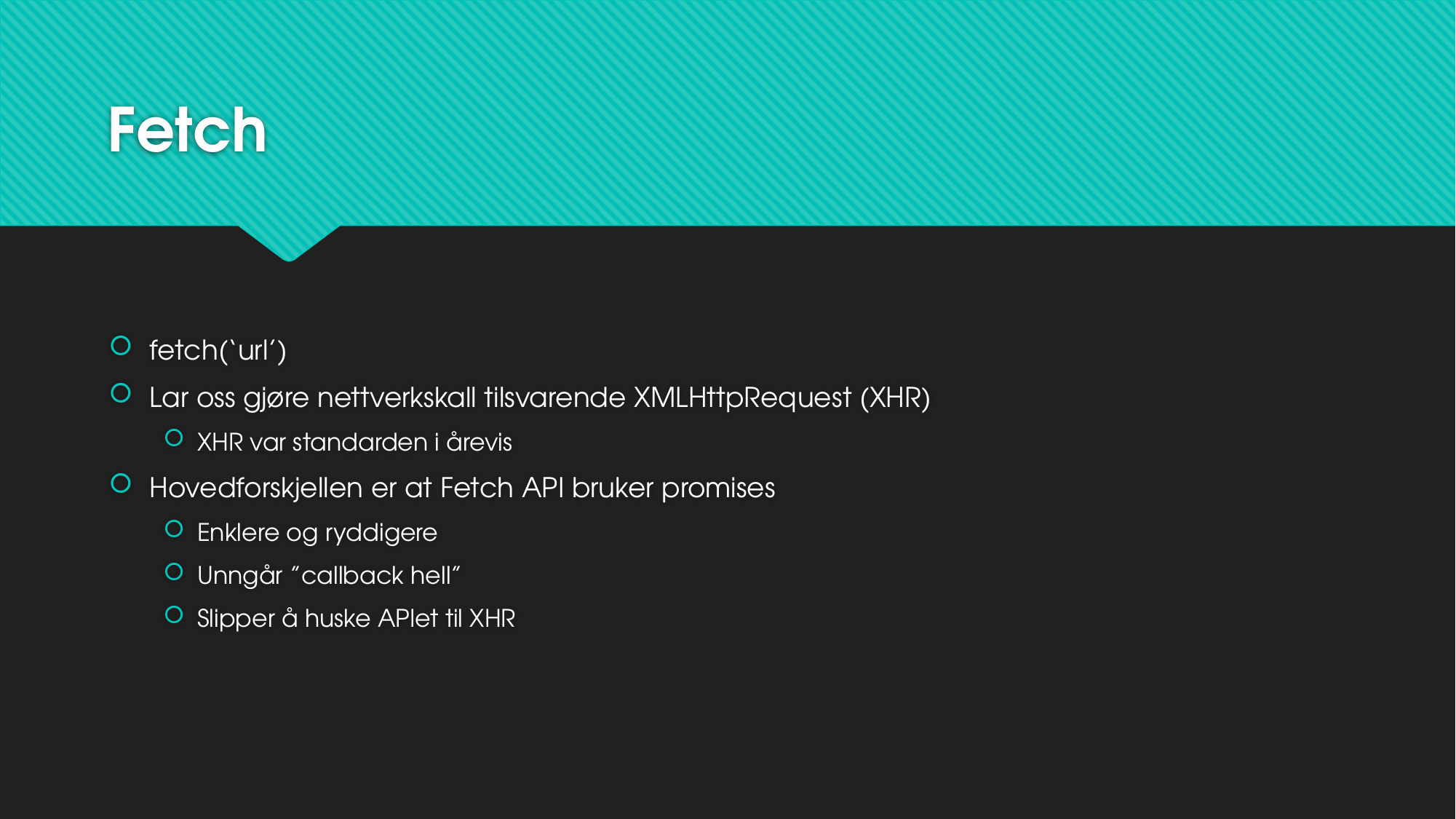

# Fetch
fetch(‘url’)
Lar oss gjøre nettverkskall tilsvarende XMLHttpRequest (XHR)
XHR var standarden i årevis
Hovedforskjellen er at Fetch API bruker promises
Enklere og ryddigere
Unngår ”callback hell”
Slipper å huske APIet til XHR